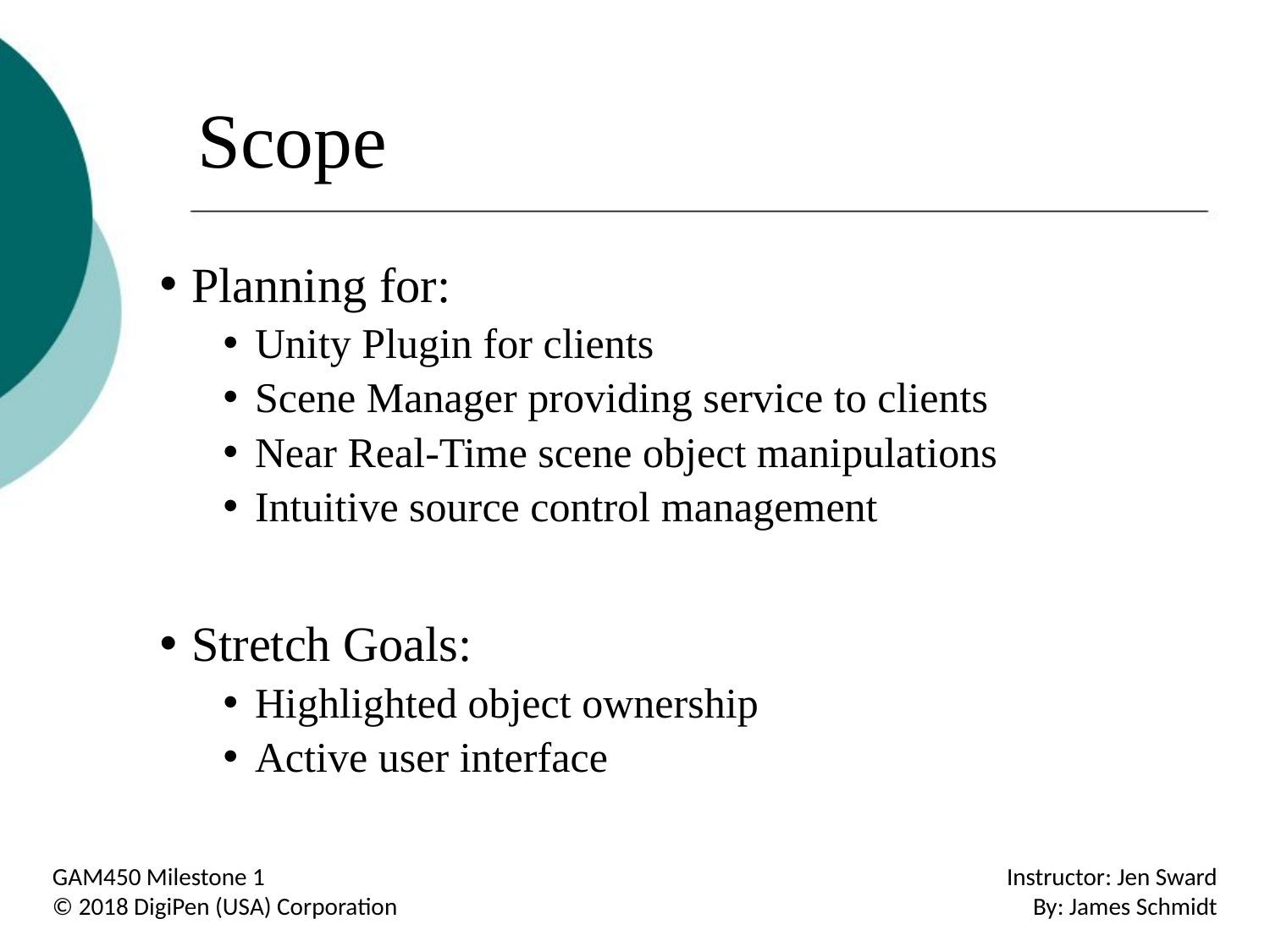

# Scope
Planning for:
Unity Plugin for clients
Scene Manager providing service to clients
Near Real-Time scene object manipulations
Intuitive source control management

Stretch Goals:
Highlighted object ownership
Active user interface
GAM450 Milestone 1
© 2018 DigiPen (USA) Corporation
Instructor: Jen Sward
By: James Schmidt